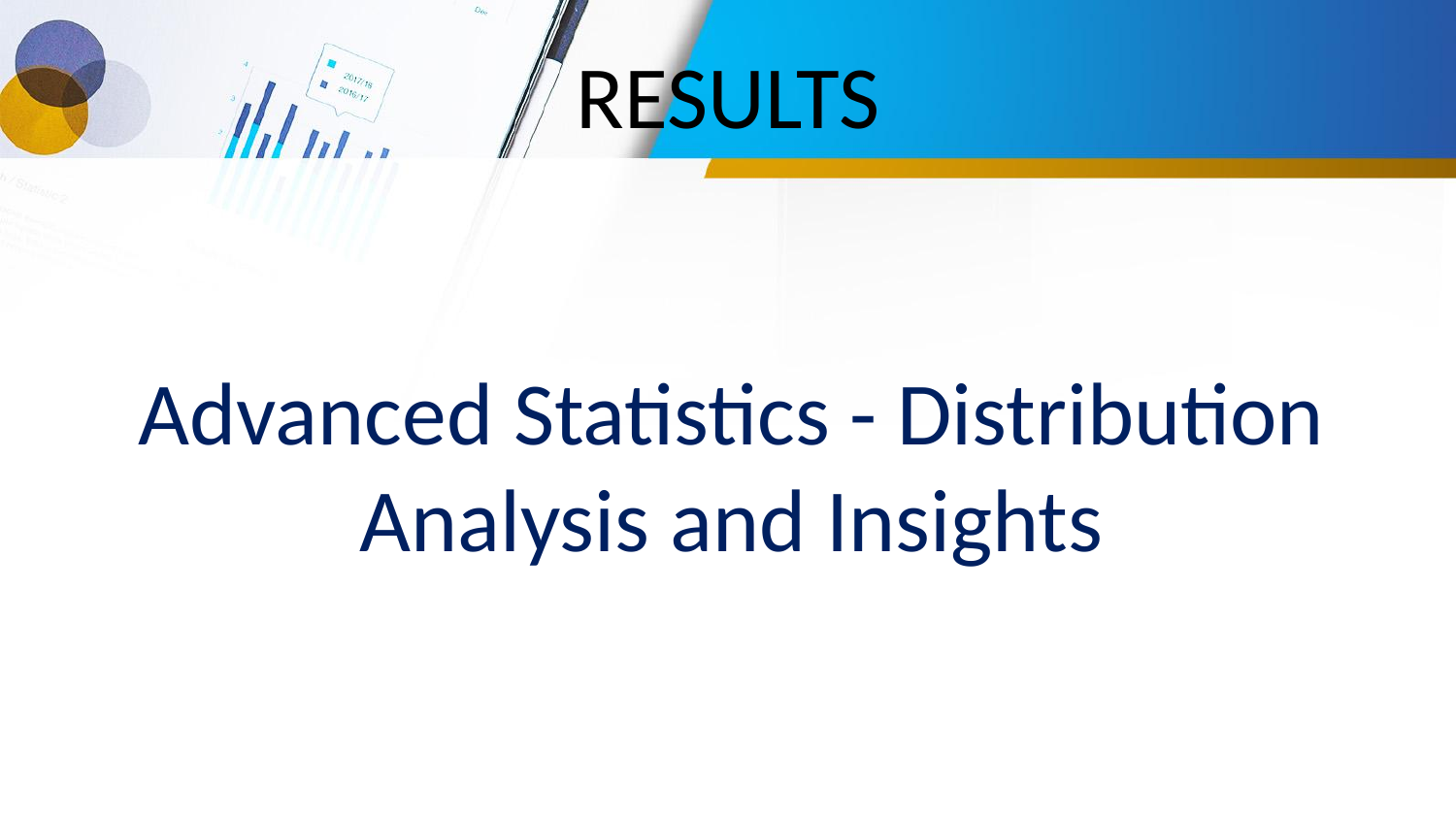

# RESULTS

Advanced Statistics - Distribution Analysis and Insights